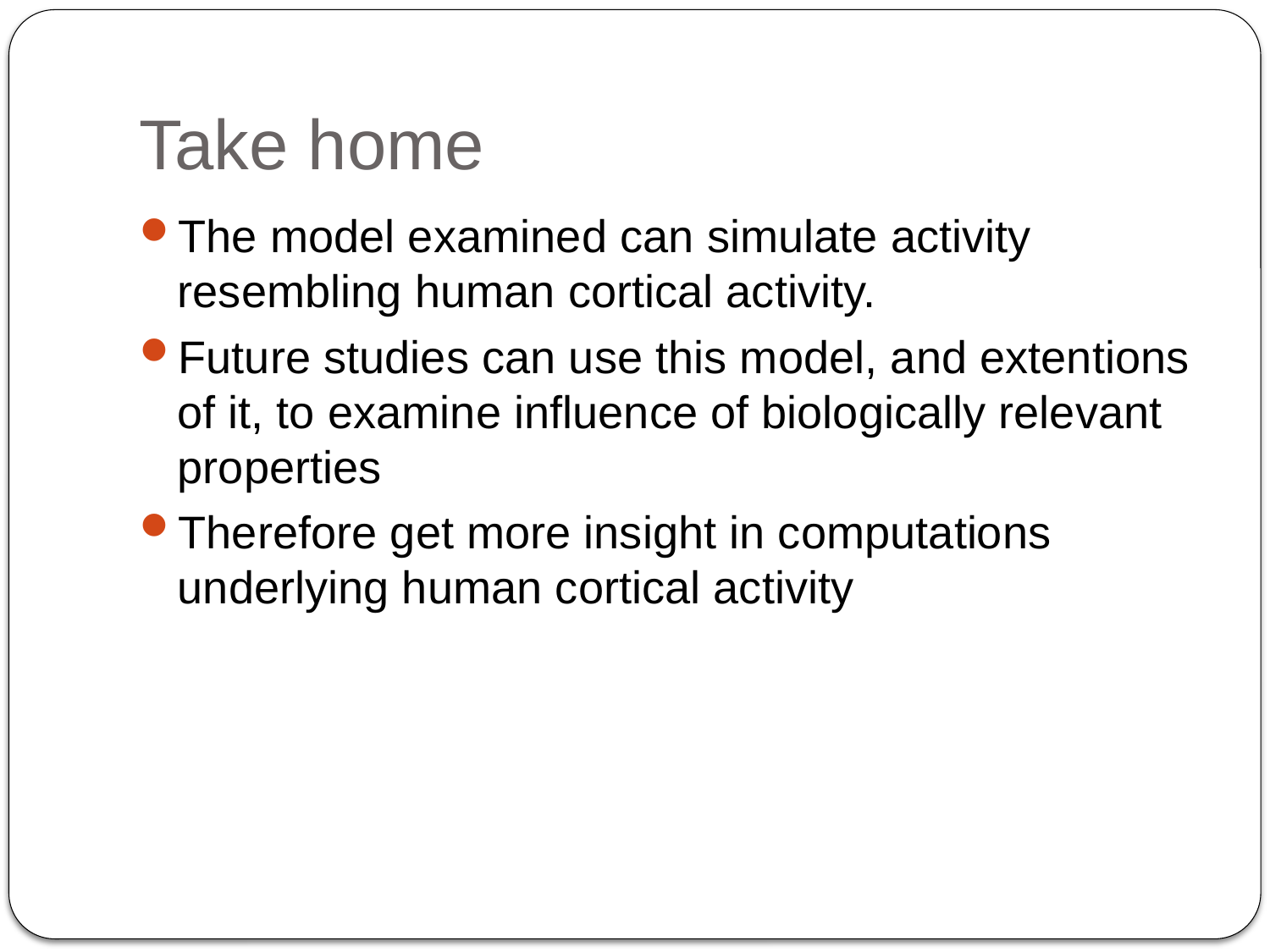

# Take home
The model examined can simulate activity resembling human cortical activity.
Future studies can use this model, and extentions of it, to examine influence of biologically relevant properties
Therefore get more insight in computations underlying human cortical activity